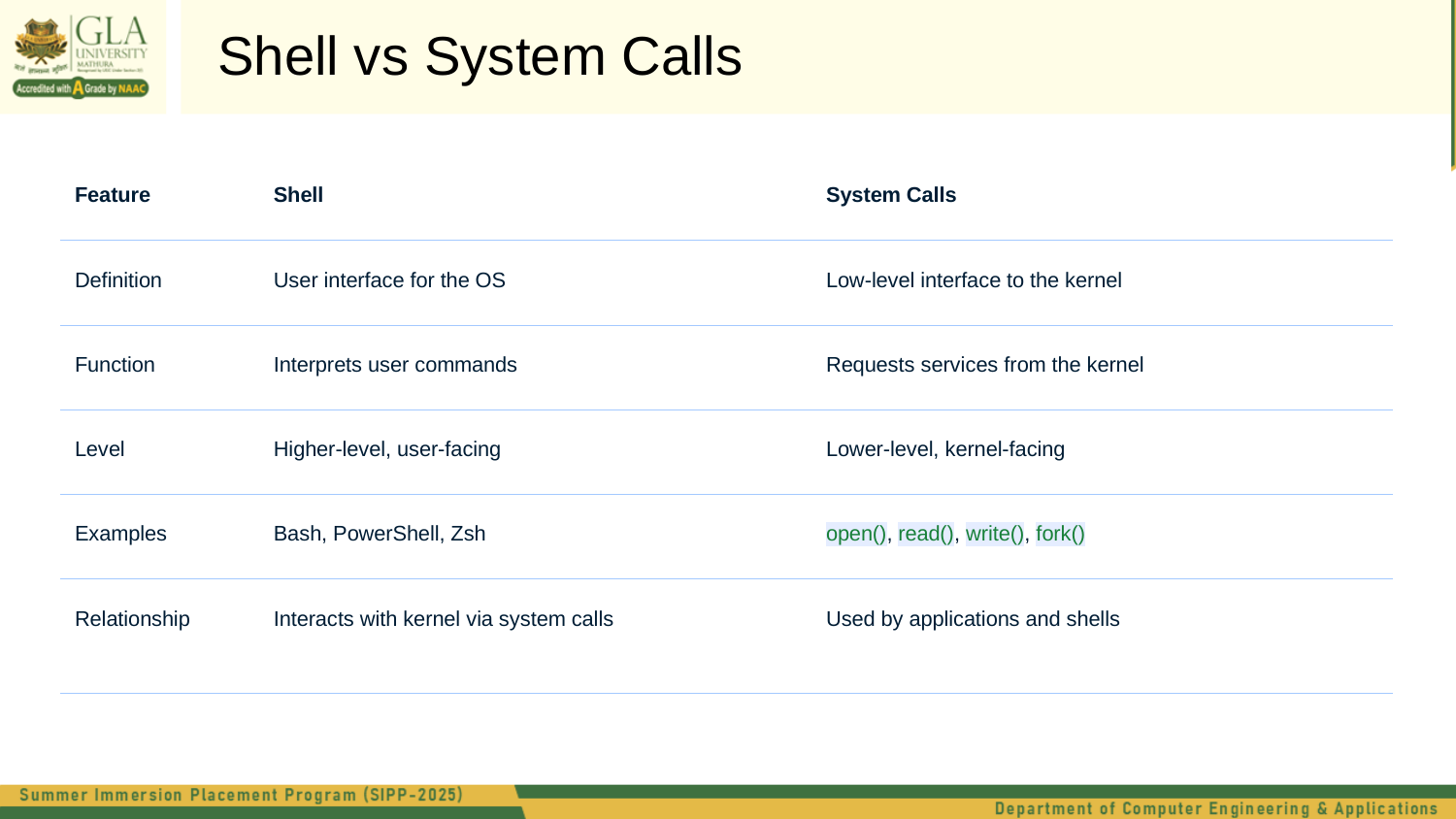

Shell vs System Calls

| Feature | Shell | System Calls |
| --- | --- | --- |
| Definition | User interface for the OS | Low-level interface to the kernel |
| Function | Interprets user commands | Requests services from the kernel |
| Level | Higher-level, user-facing | Lower-level, kernel-facing |
| Examples | Bash, PowerShell, Zsh | open(), read(), write(), fork() |
| Relationship | Interacts with kernel via system calls | Used by applications and shells |